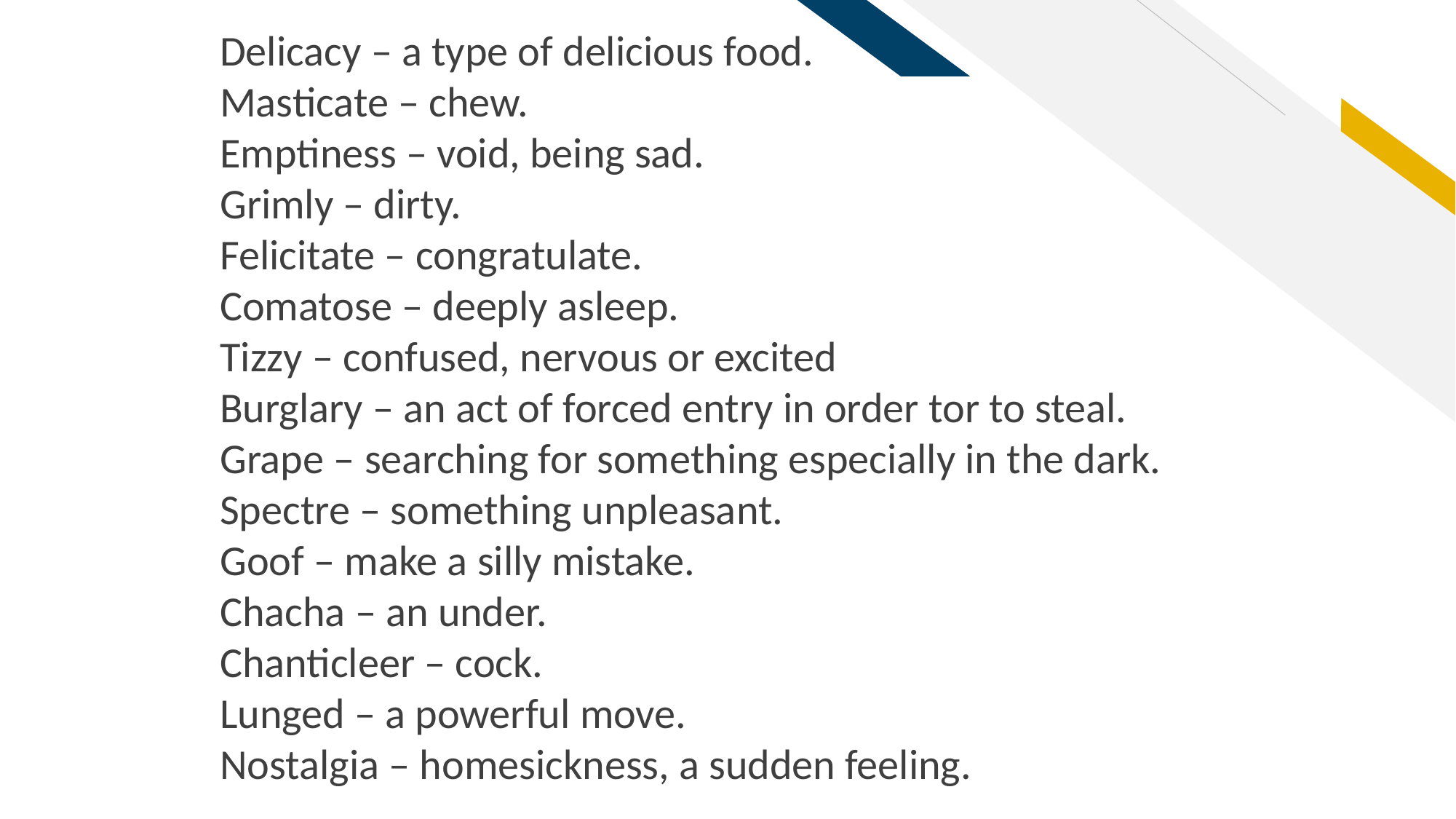

Delicacy – a type of delicious food.
Masticate – chew.
Emptiness – void, being sad.
Grimly – dirty.
Felicitate – congratulate.
Comatose – deeply asleep.
Tizzy – confused, nervous or excited
Burglary – an act of forced entry in order tor to steal.
Grape – searching for something especially in the dark.
Spectre – something unpleasant.
Goof – make a silly mistake.
Chacha – an under.
Chanticleer – cock.
Lunged – a powerful move.
Nostalgia – homesickness, a sudden feeling.